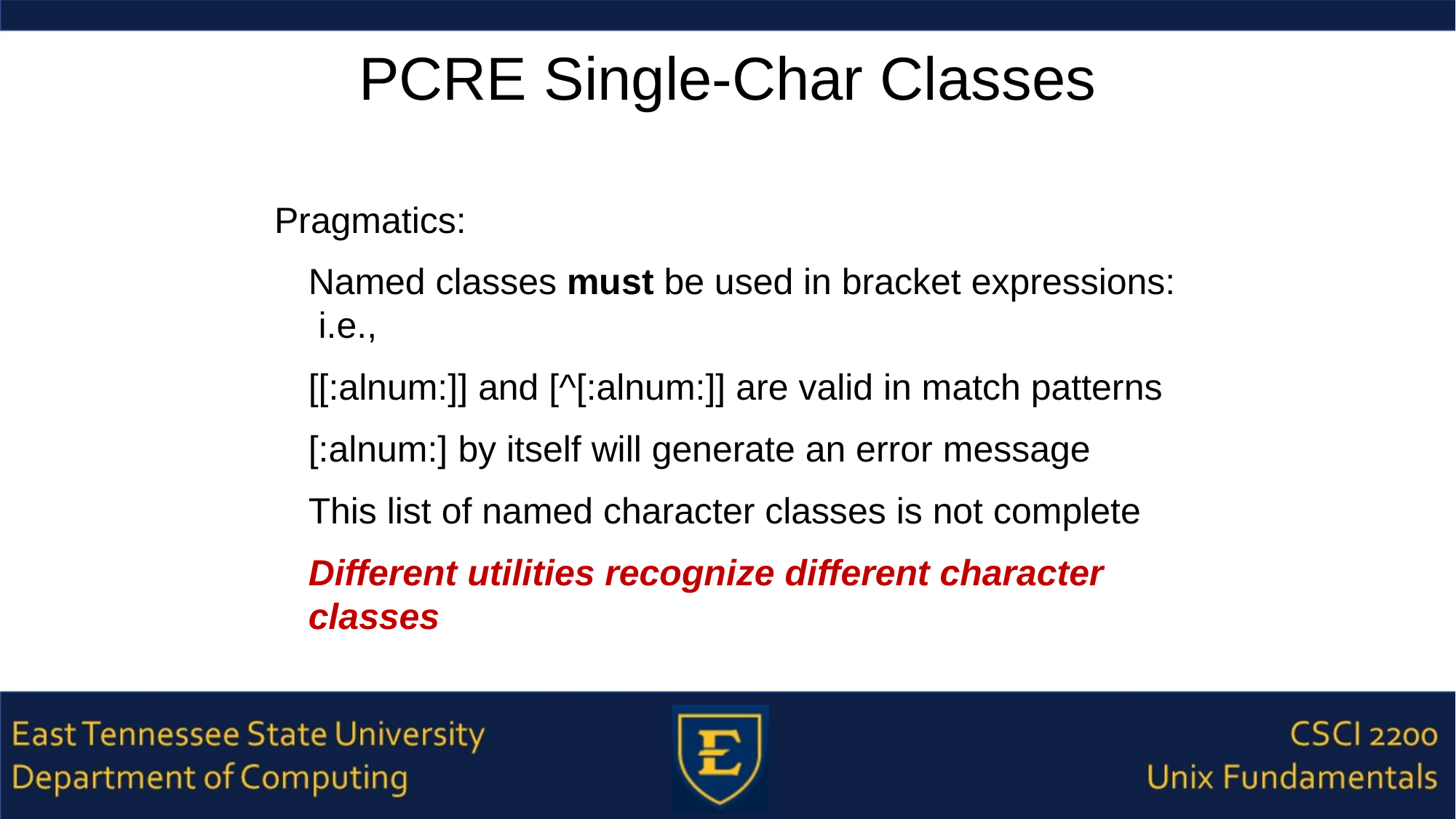

# PCRE Single-Char Classes
Pragmatics:
Named classes must be used in bracket expressions:  i.e.,
[[:alnum:]] and [^[:alnum:]] are valid in match patterns
[:alnum:] by itself will generate an error message
This list of named character classes is not complete
Different utilities recognize different character classes